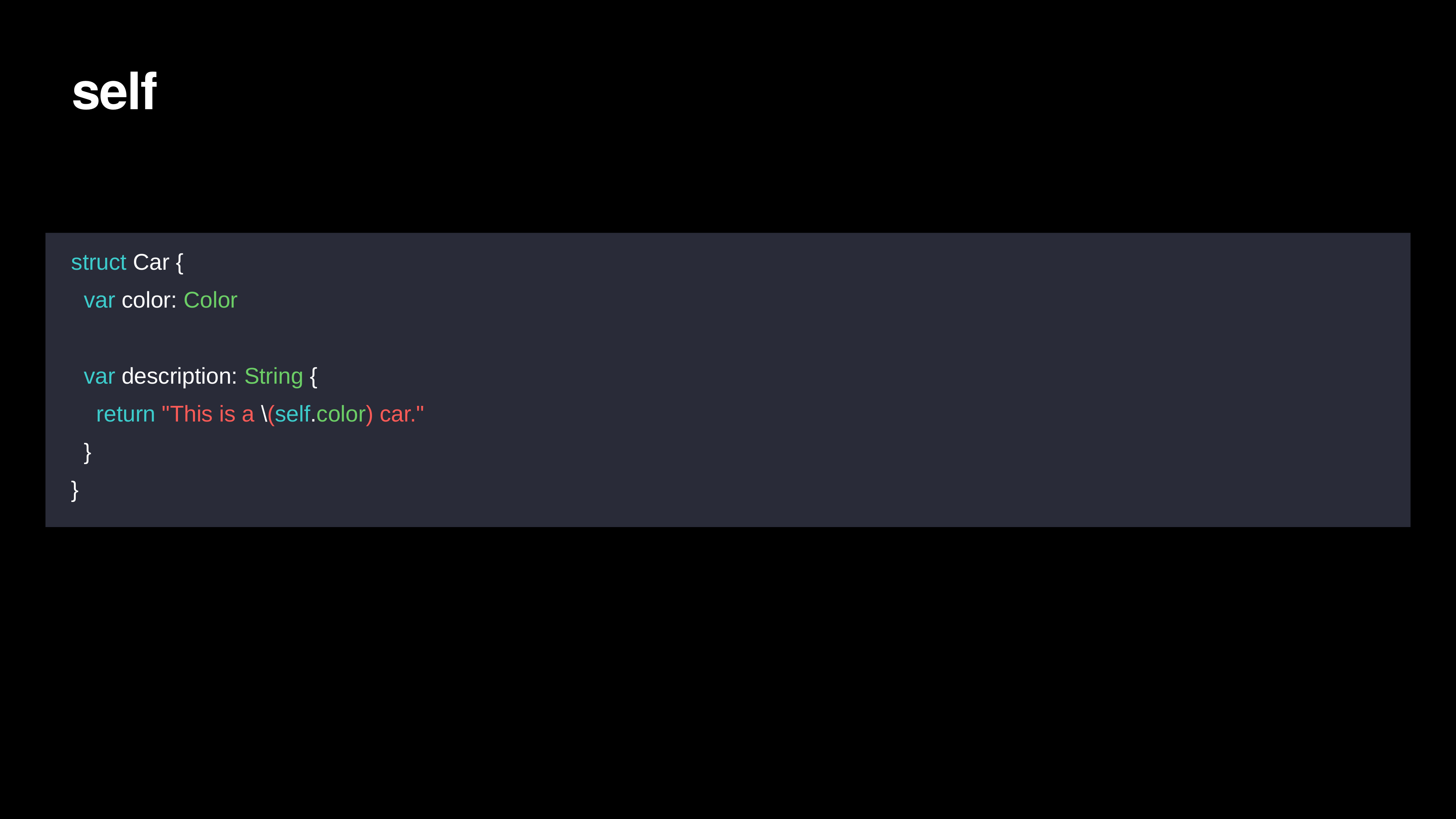

# self

struct Car {
  var color: Color

  var description: String {
    return "This is a \(self.color) car."
  }
}